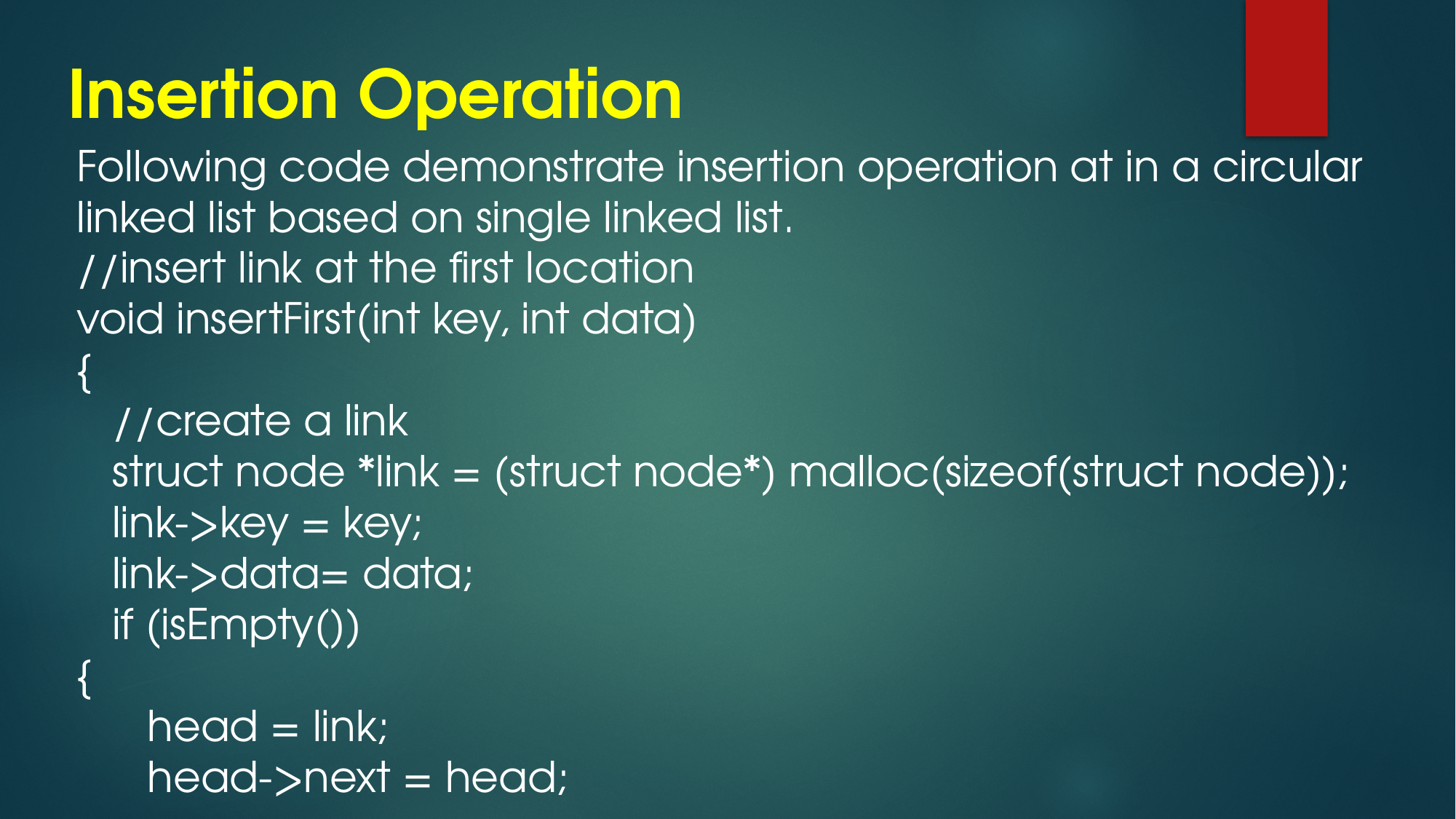

# Insertion Operation
Following code demonstrate insertion operation at in a circular linked list based on single linked list.
//insert link at the first location
void insertFirst(int key, int data)
{
   //create a link
   struct node *link = (struct node*) malloc(sizeof(struct node));
   link->key = key;
   link->data= data;
   if (isEmpty())
{
      head = link;
      head->next = head;